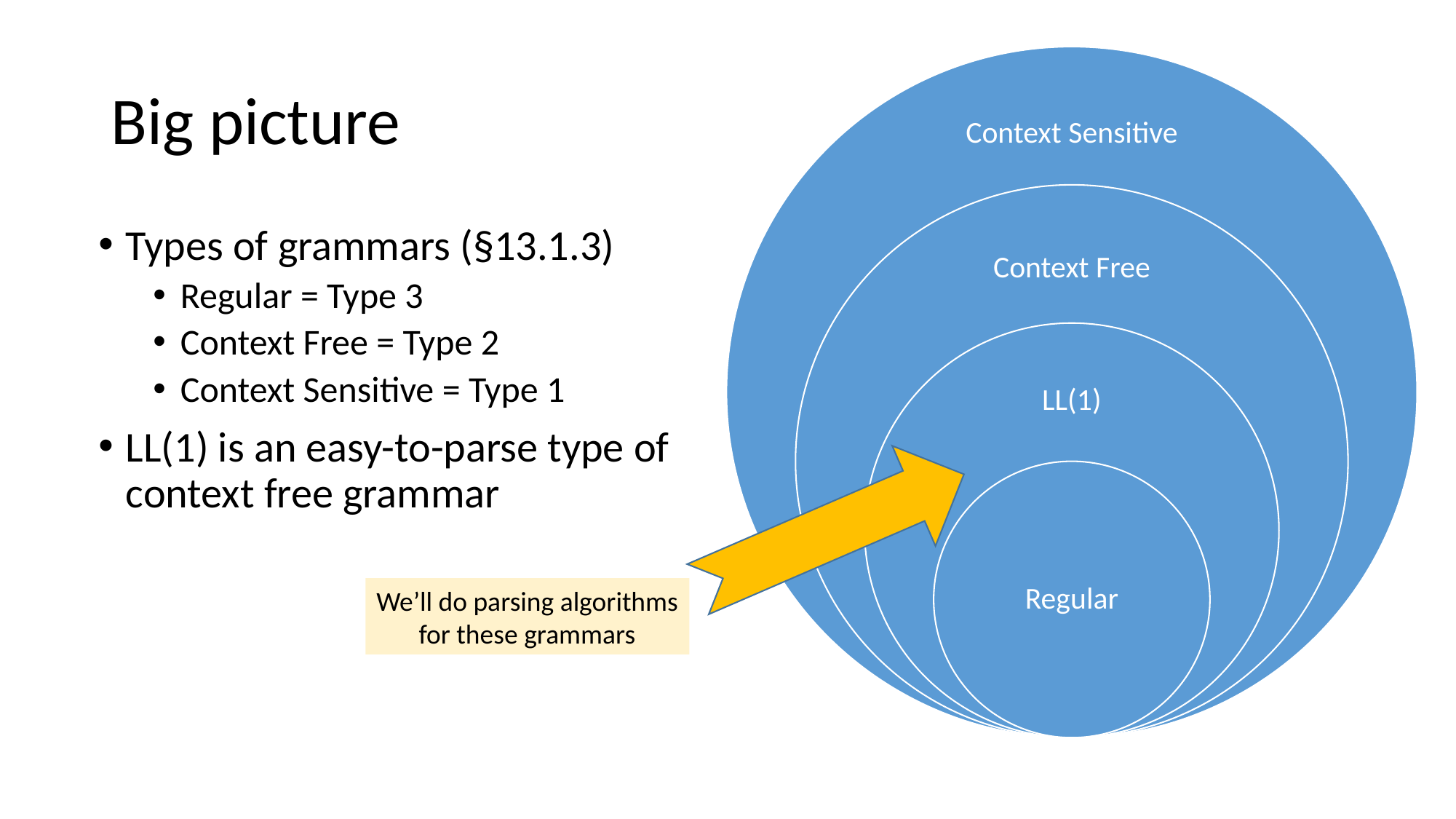

# Big picture
Context Sensitive
Context Free
LL(1)
Regular
Types of grammars (§13.1.3)
Regular = Type 3
Context Free = Type 2
Context Sensitive = Type 1
LL(1) is an easy-to-parse type of context free grammar

We’ll do parsing algorithms
for these grammars